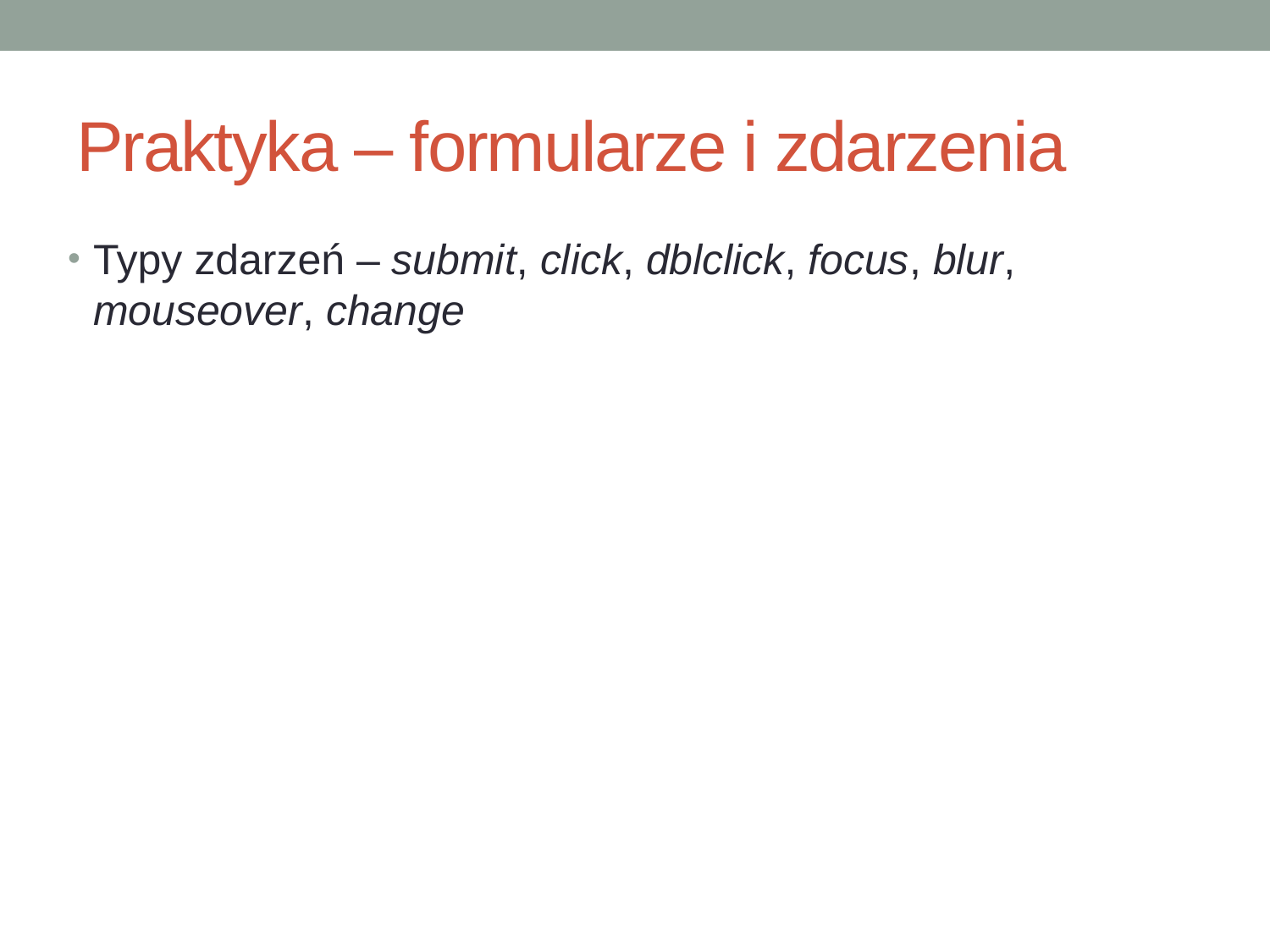

# Praktyka – formularze i zdarzenia
Typy zdarzeń – submit, click, dblclick, focus, blur, mouseover, change